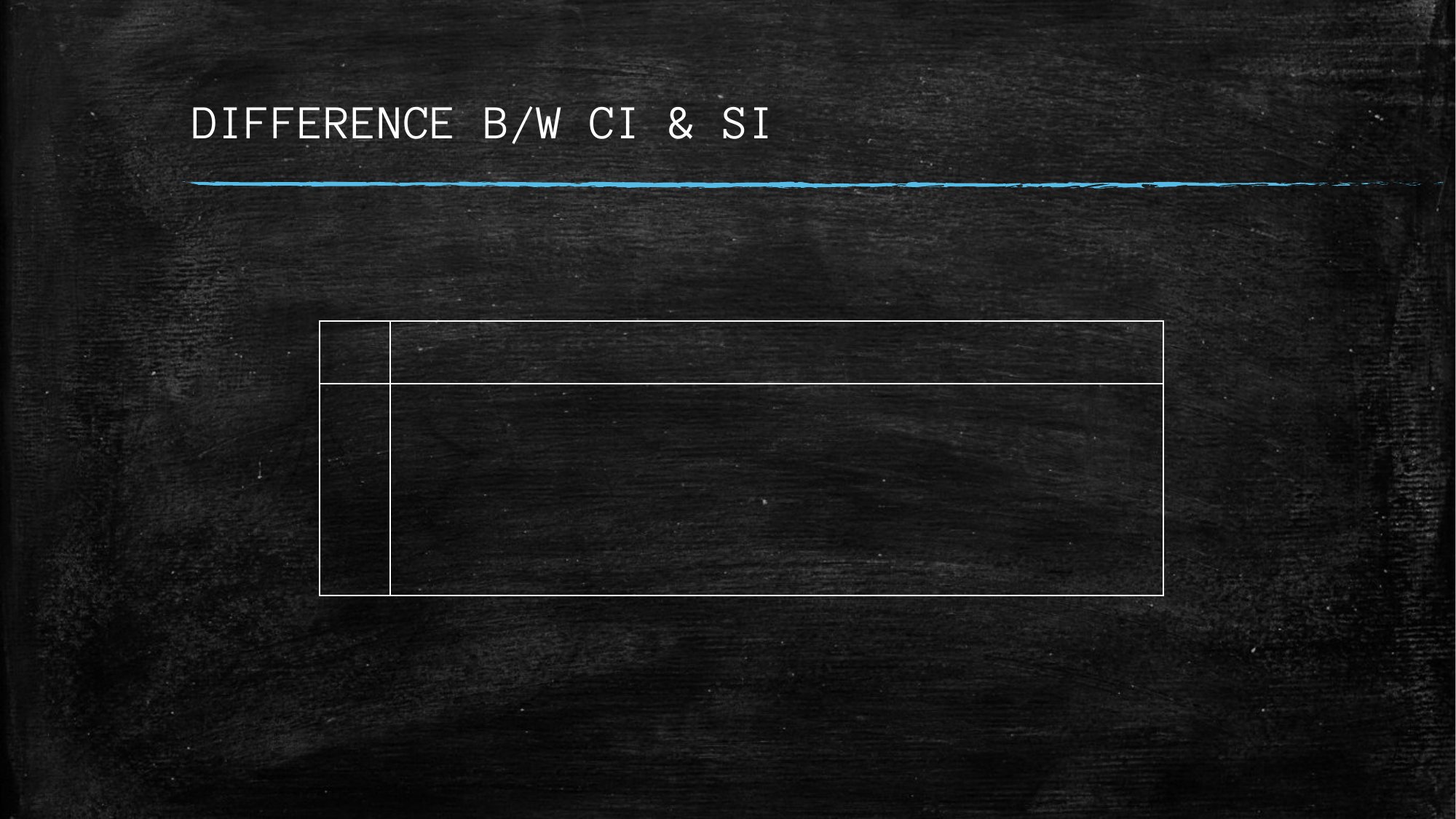

# DIFFERENCE B/W CI & SI
|  |  |
| --- | --- |
|  |  |